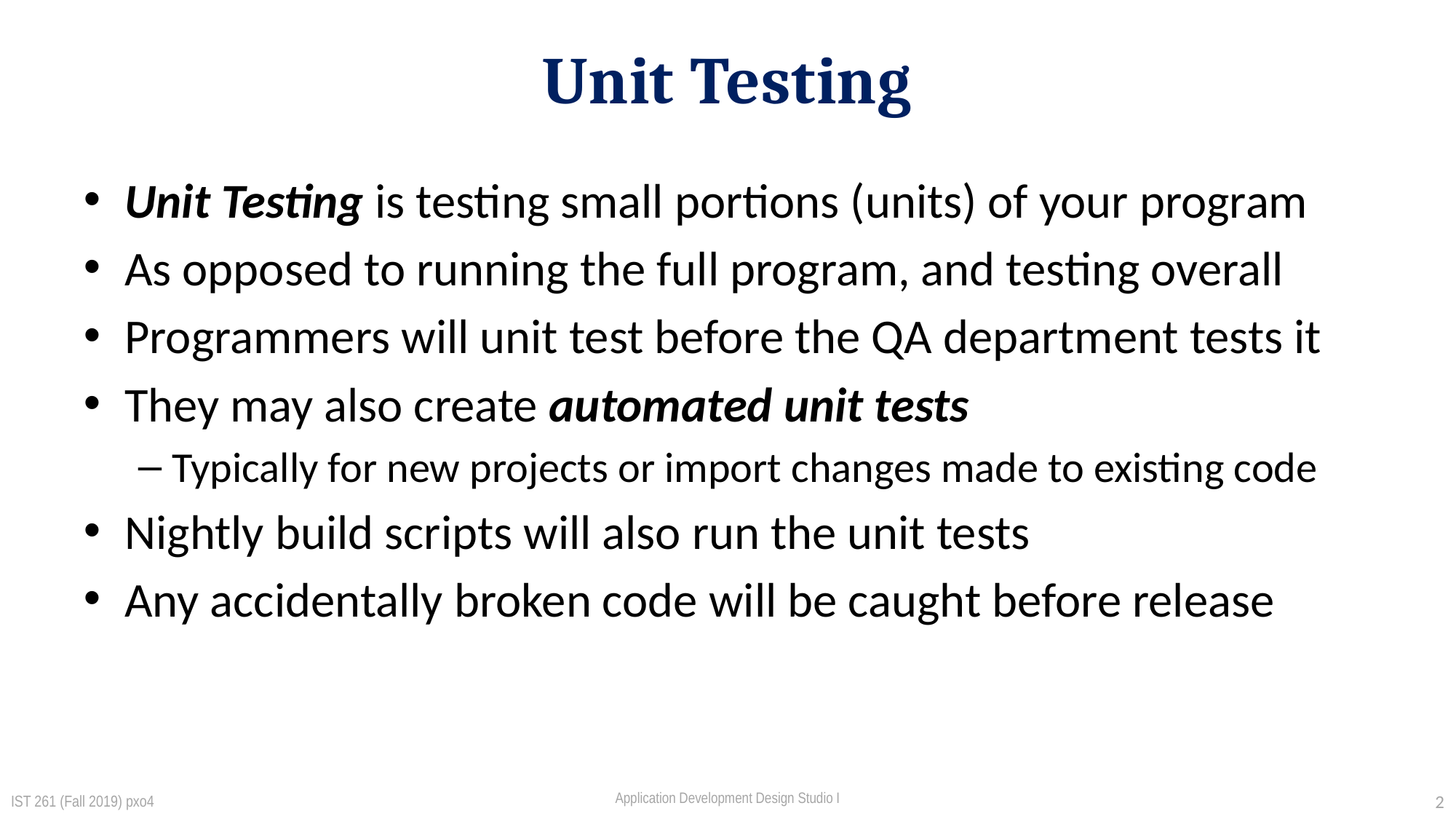

# Unit Testing
Unit Testing is testing small portions (units) of your program
As opposed to running the full program, and testing overall
Programmers will unit test before the QA department tests it
They may also create automated unit tests
Typically for new projects or import changes made to existing code
Nightly build scripts will also run the unit tests
Any accidentally broken code will be caught before release
IST 261 (Fall 2019) pxo4
2
Application Development Design Studio I